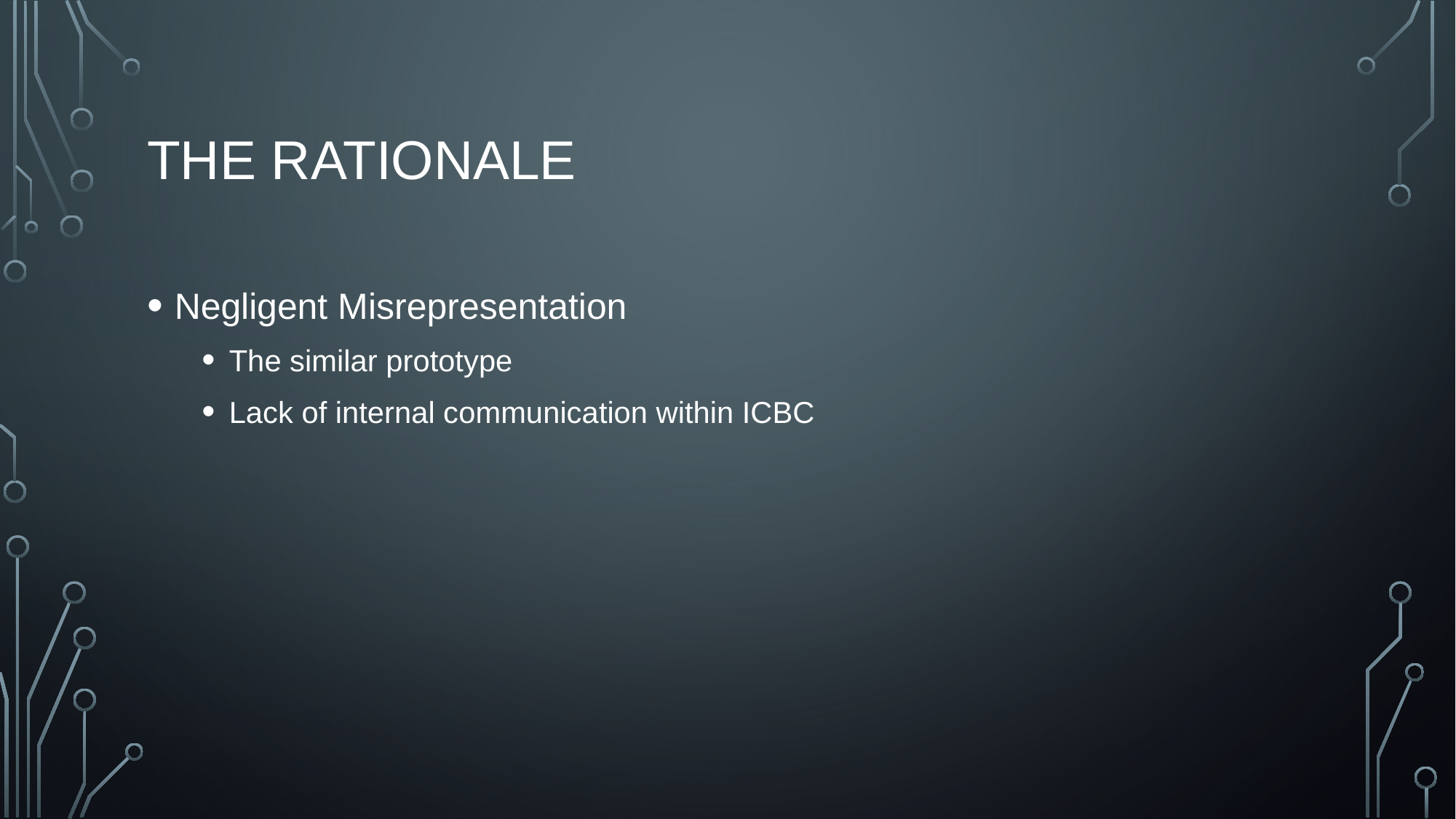

# The Rationale
Negligent Misrepresentation
The similar prototype
Lack of internal communication within ICBC